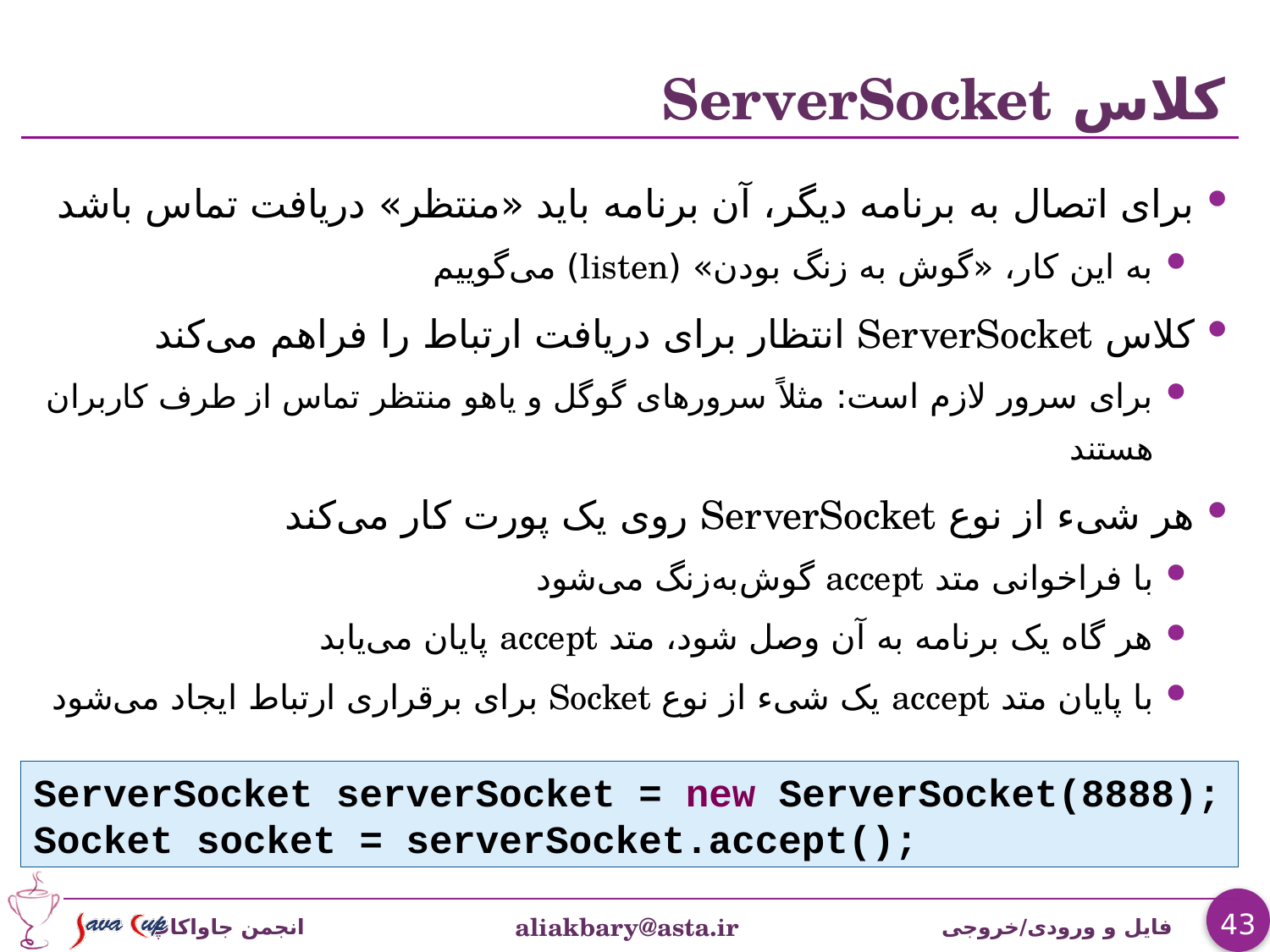

# کلاس ServerSocket
برای اتصال به برنامه دیگر، آن برنامه باید «منتظر» دریافت تماس باشد
به این کار، «گوش به زنگ بودن» (listen) می‌گوییم
کلاس ServerSocket انتظار برای دریافت ارتباط را فراهم می‌کند
برای سرور لازم است: مثلاً سرورهای گوگل و یاهو منتظر تماس از طرف کاربران هستند
هر شیء از نوع ServerSocket روی یک پورت کار می‌کند
با فراخوانی متد accept گوش‌به‌زنگ می‌شود
هر گاه یک برنامه به آن وصل شود، متد accept پایان می‌یابد
با پایان متد accept یک شیء از نوع Socket برای برقراری ارتباط ایجاد می‌شود

ServerSocket serverSocket = new ServerSocket(8888);
Socket socket = serverSocket.accept();